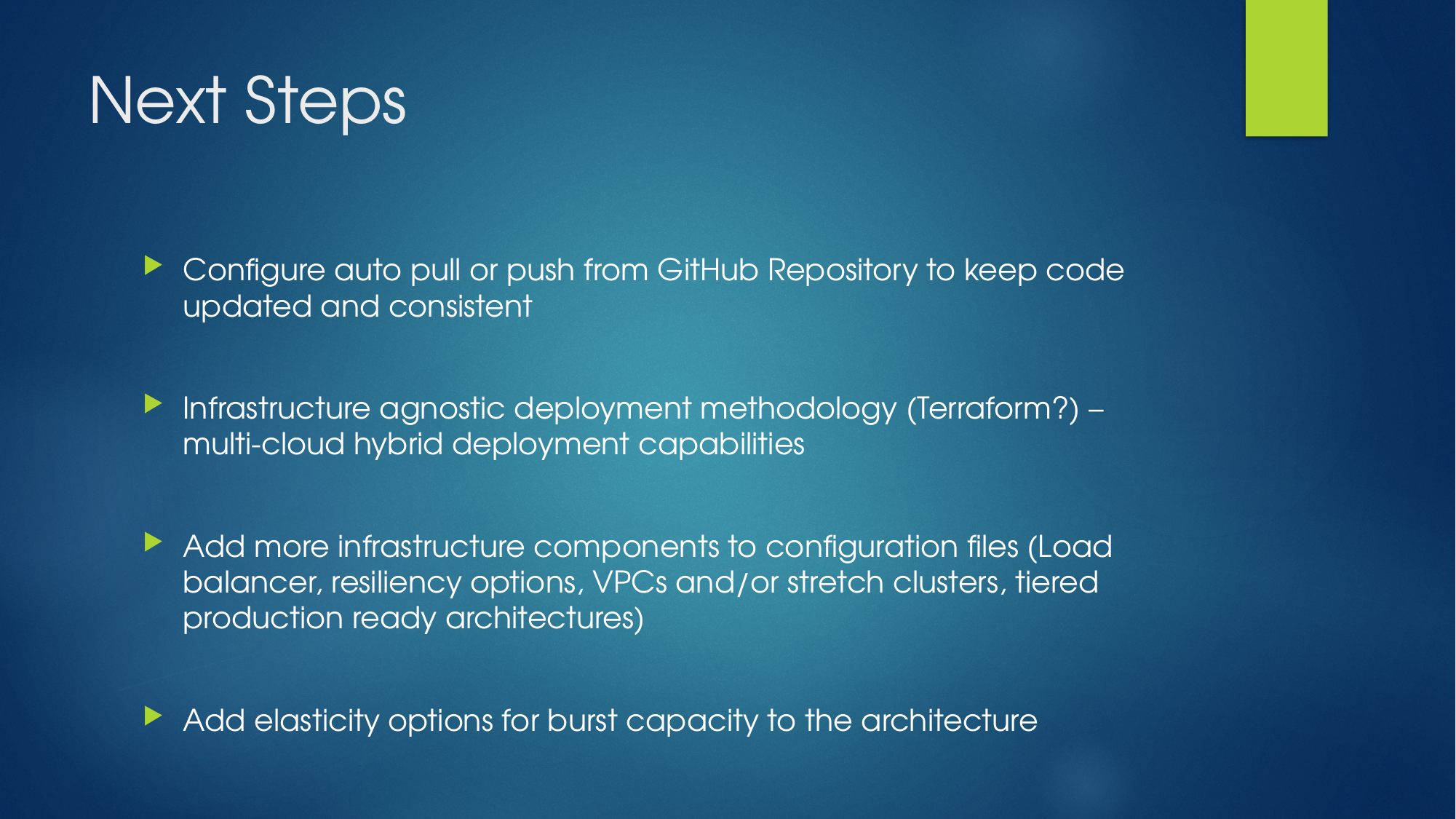

# Next Steps
Configure auto pull or push from GitHub Repository to keep code updated and consistent

Infrastructure agnostic deployment methodology (Terraform?) – multi-cloud hybrid deployment capabilities

Add more infrastructure components to configuration files (Load balancer, resiliency options, VPCs and/or stretch clusters, tiered production ready architectures)

Add elasticity options for burst capacity to the architecture